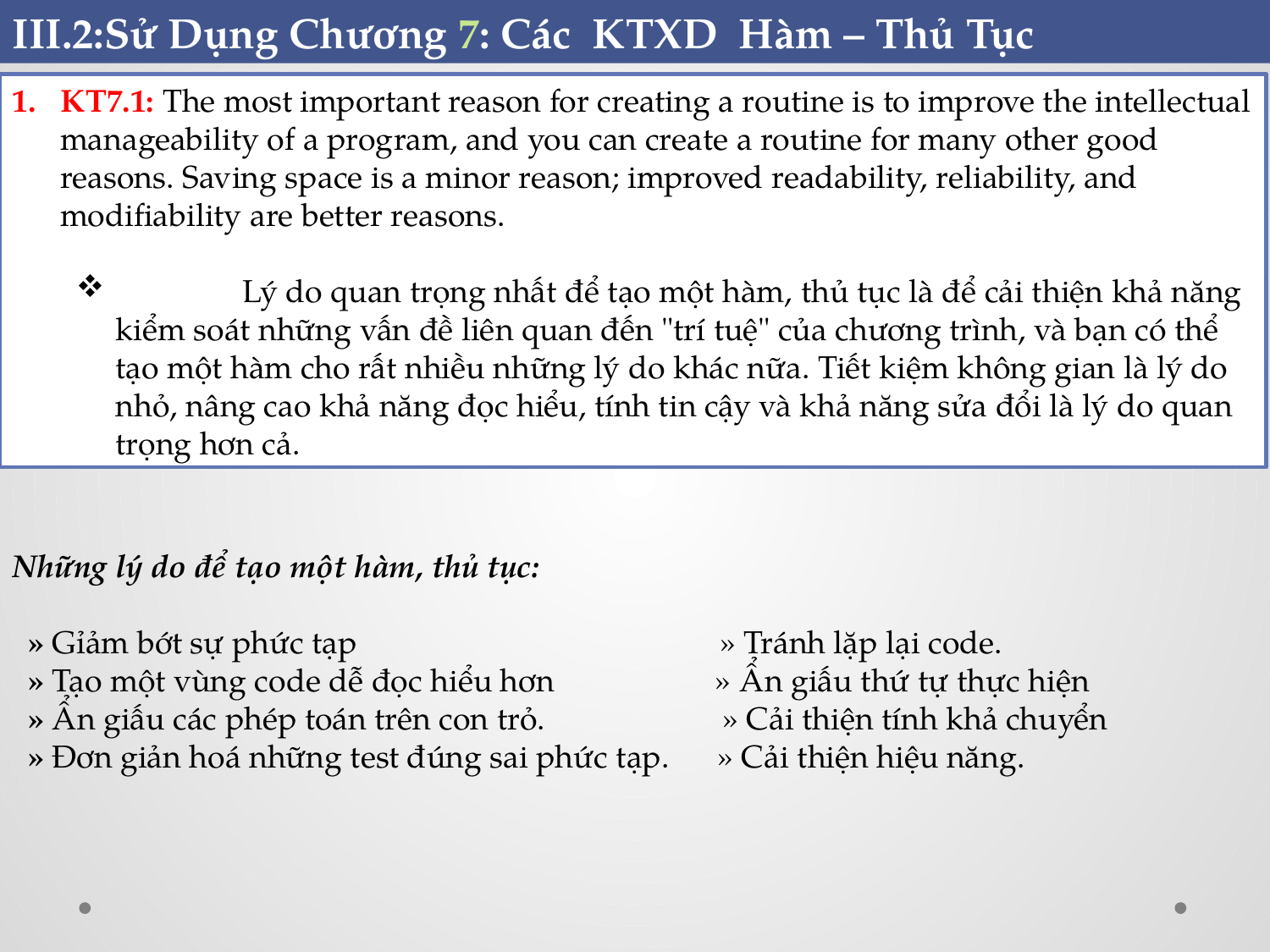

III.2:Sử Dụng Chương 7: Các  KTXD  Hàm – Thủ Tục
KT7.1: The most important reason for creating a routine is to improve the intellectual manageability of a program, and you can create a routine for many other good reasons. Saving space is a minor reason; improved readability, reliability, and modifiability are better reasons.

	Lý do quan trọng nhất để tạo một hàm, thủ tục là để cải thiện khả năng kiểm soát những vấn đề liên quan đến "trí tuệ" của chương trình, và bạn có thể tạo một hàm cho rất nhiều những lý do khác nữa. Tiết kiệm không gian là lý do nhỏ, nâng cao khả năng đọc hiểu, tính tin cậy và khả năng sửa đổi là lý do quan trọng hơn cả.
Những lý do để tạo một hàm, thủ tục:

  » Gỉảm bớt sự phức tạp                                   	         » Tránh lặp lại code.
  » Tạo một vùng code dễ đọc hiểu hơn                    » Ẩn giấu thứ tự thực hiện
  » Ẩn giấu các phép toán trên con trỏ.                      » Cải thiện tính khả chuyển
  » Đơn giản hoá những test đúng sai phức tạp.      » Cải thiện hiệu năng.